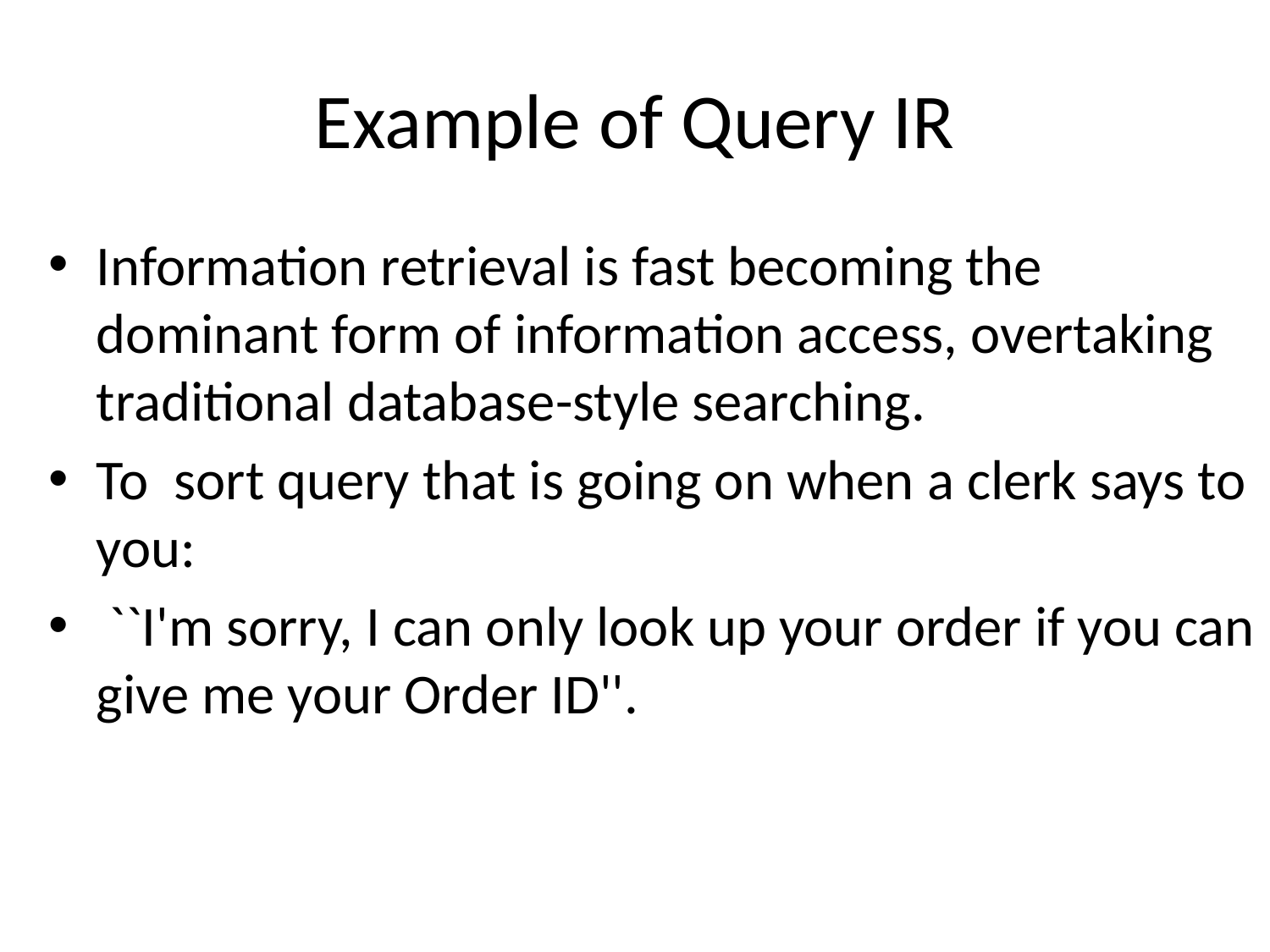

# Example of Query IR
Information retrieval is fast becoming the dominant form of information access, overtaking traditional database-style searching.
To  sort query that is going on when a clerk says to you:
 ``I'm sorry, I can only look up your order if you can give me your Order ID''.